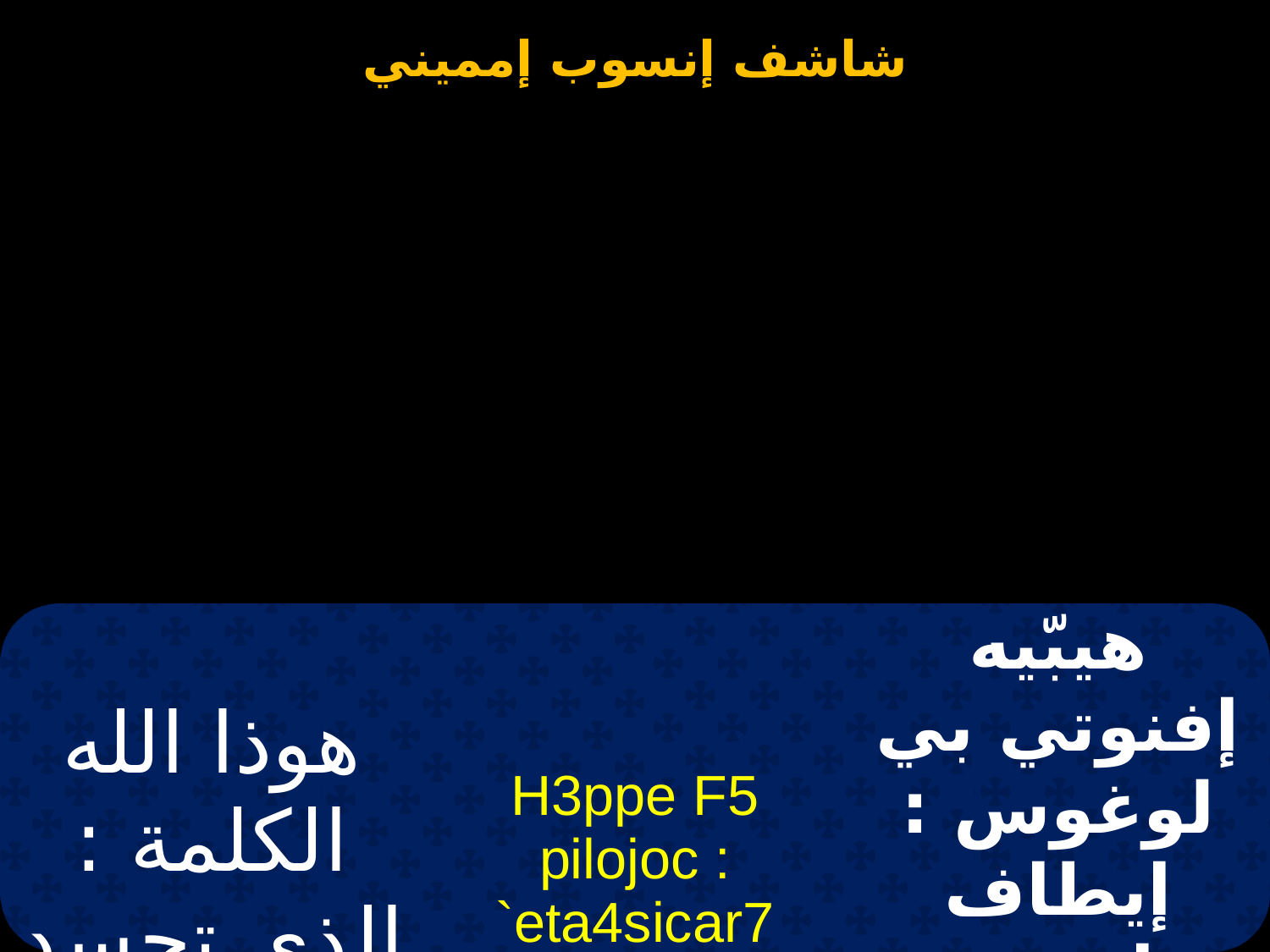

| هوذا الله الكلمة : الذي تجسد منكِ | H3ppe F5 pilojoc : `eta4sicar7 `nq35 | هيبّيه إفنوتي بي لوغوس : إيطاف إتشي ساركس إنخيتي |
| --- | --- | --- |